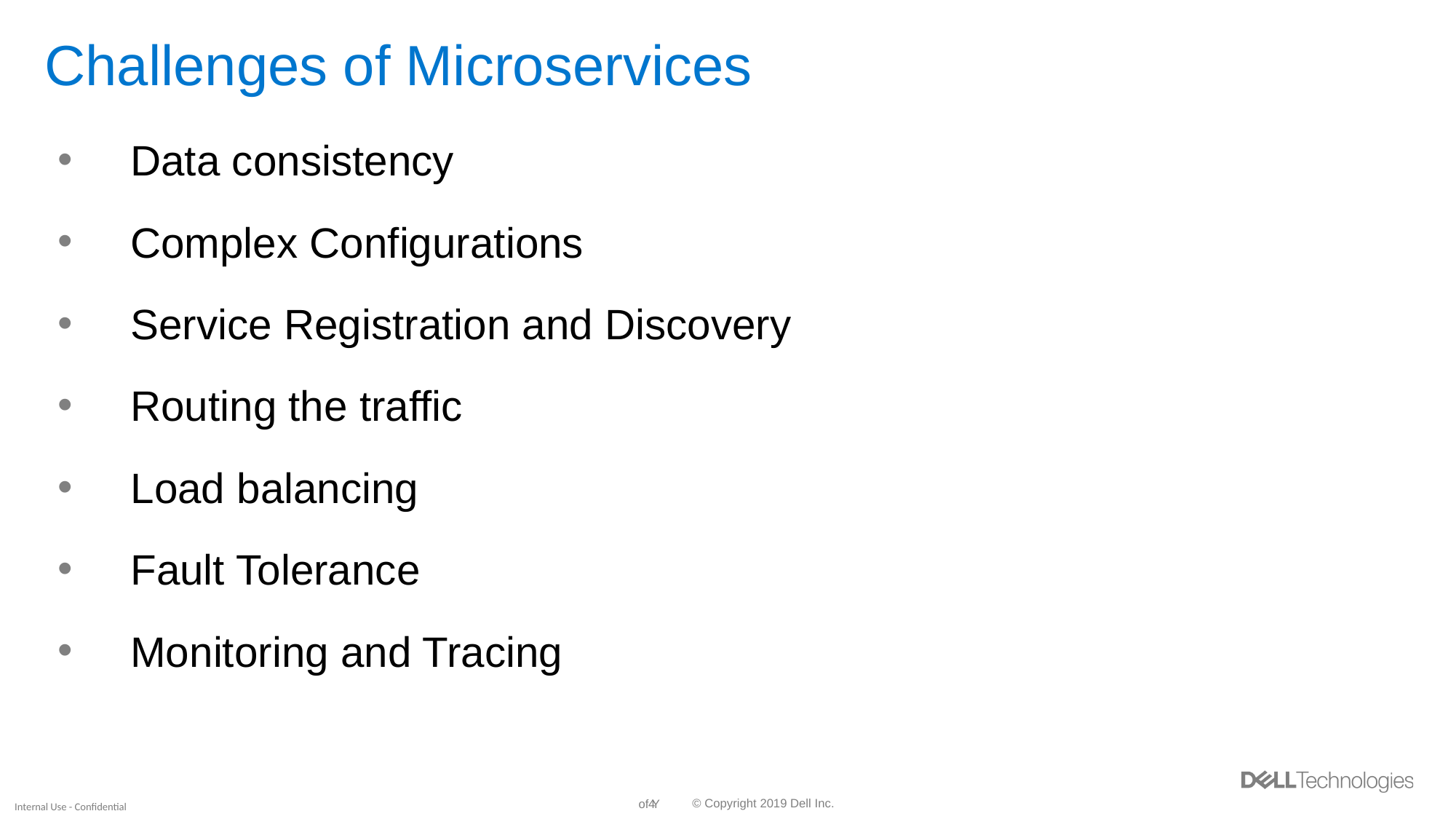

# Challenges of Microservices
Data consistency
Complex Configurations
Service Registration and Discovery
Routing the traffic
Load balancing
Fault Tolerance
Monitoring and Tracing